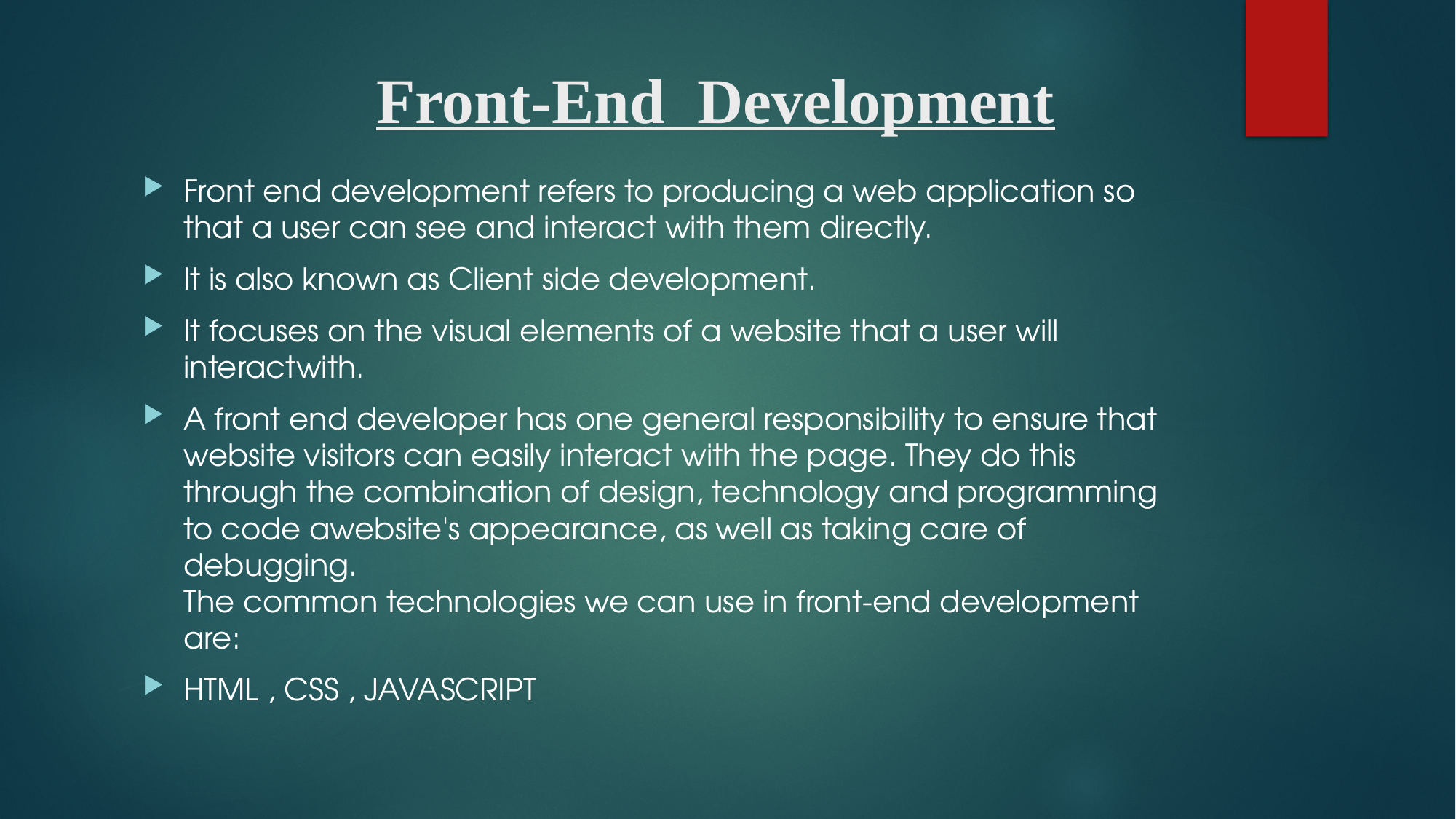

# Front-End  Development
Front end development refers to producing a web application so that a user can see and interact with them directly.
It is also known as Client side development.
It focuses on the visual elements of a website that a user will interactwith.
A front end developer has one general responsibility to ensure that website visitors can easily interact with the page. They do this through the combination of design, technology and programming to code awebsite's appearance, as well as taking care of debugging.                                                                                                The common technologies we can use in front-end development are:
HTML , CSS , JAVASCRIPT